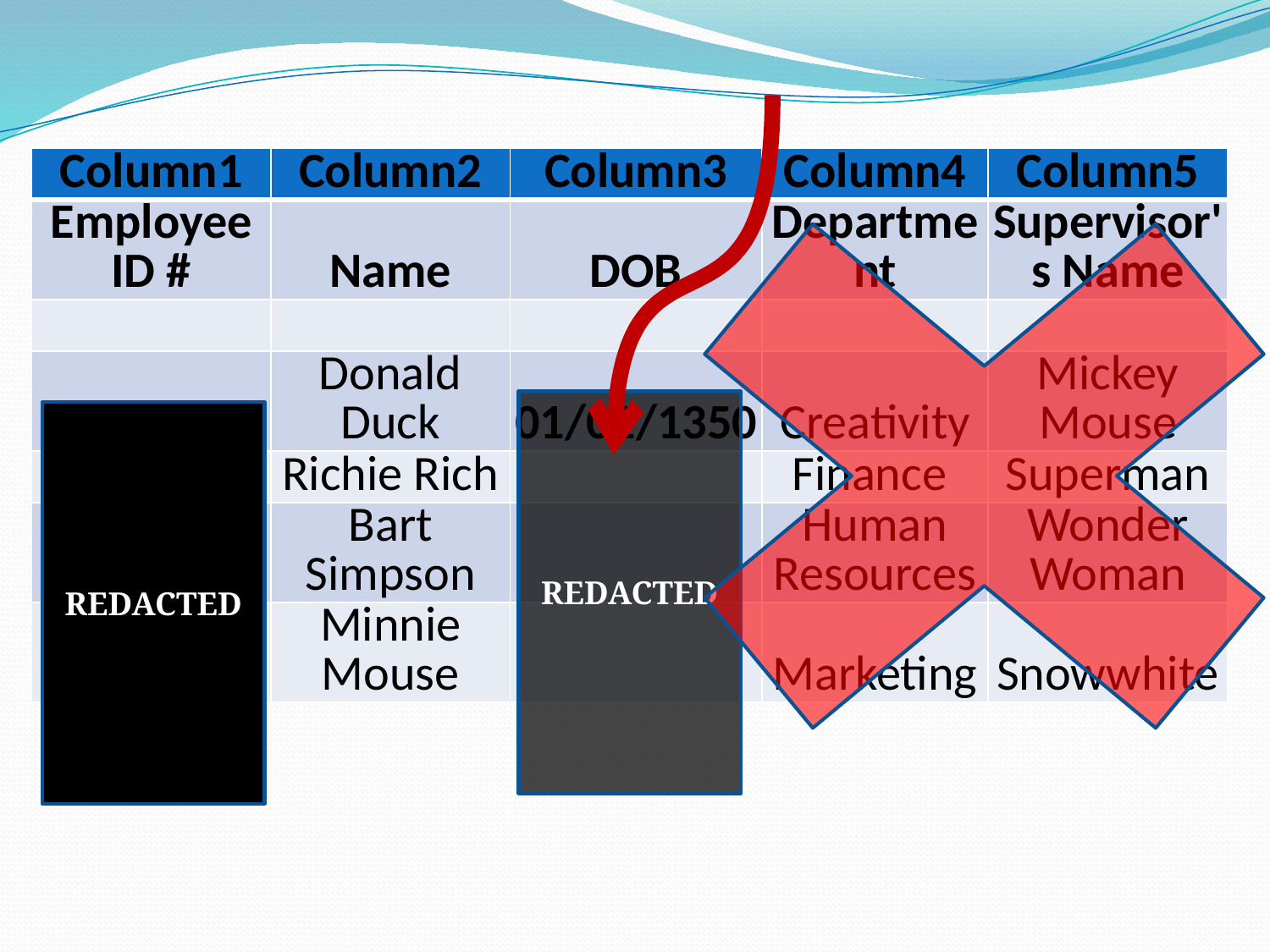

| Column1 | Column2 | Column3 | Column4 | Column5 |
| --- | --- | --- | --- | --- |
| Employee ID # | Name | DOB | Department | Supervisor's Name |
|  |  |  |  |  |
| REDACTED | Donald Duck | 01/01/1350 | Creativity | Mickey Mouse |
|  | Richie Rich |  | Finance | Superman |
|  | Bart Simpson |  | Human Resources | Wonder Woman |
|  | Minnie Mouse |  | Marketing | Snowwhite |
REDACTED
REDACTED